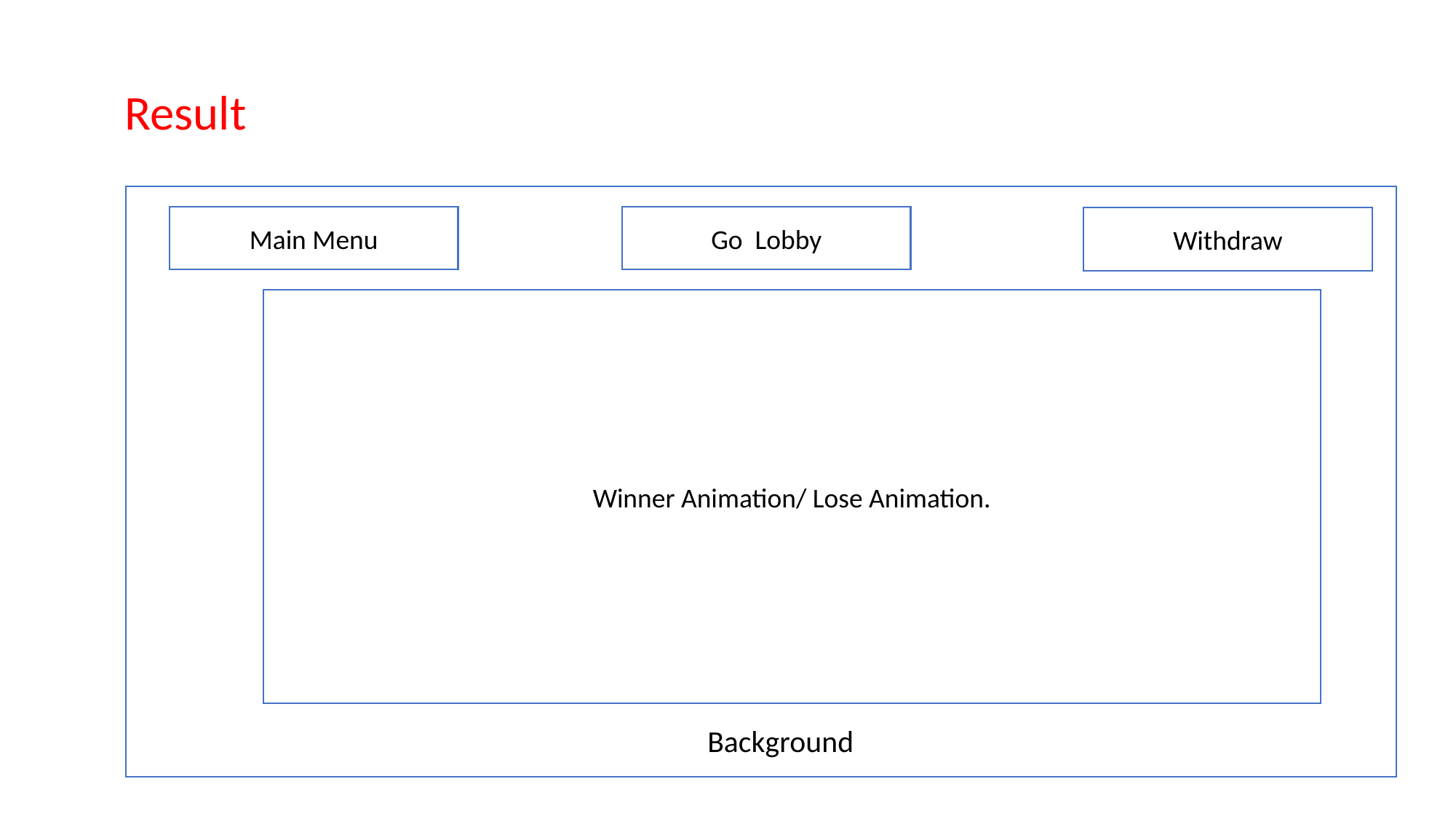

Result

Main Menu
Go  Lobby
Withdraw
Winner Animation/ Lose Animation.
Background